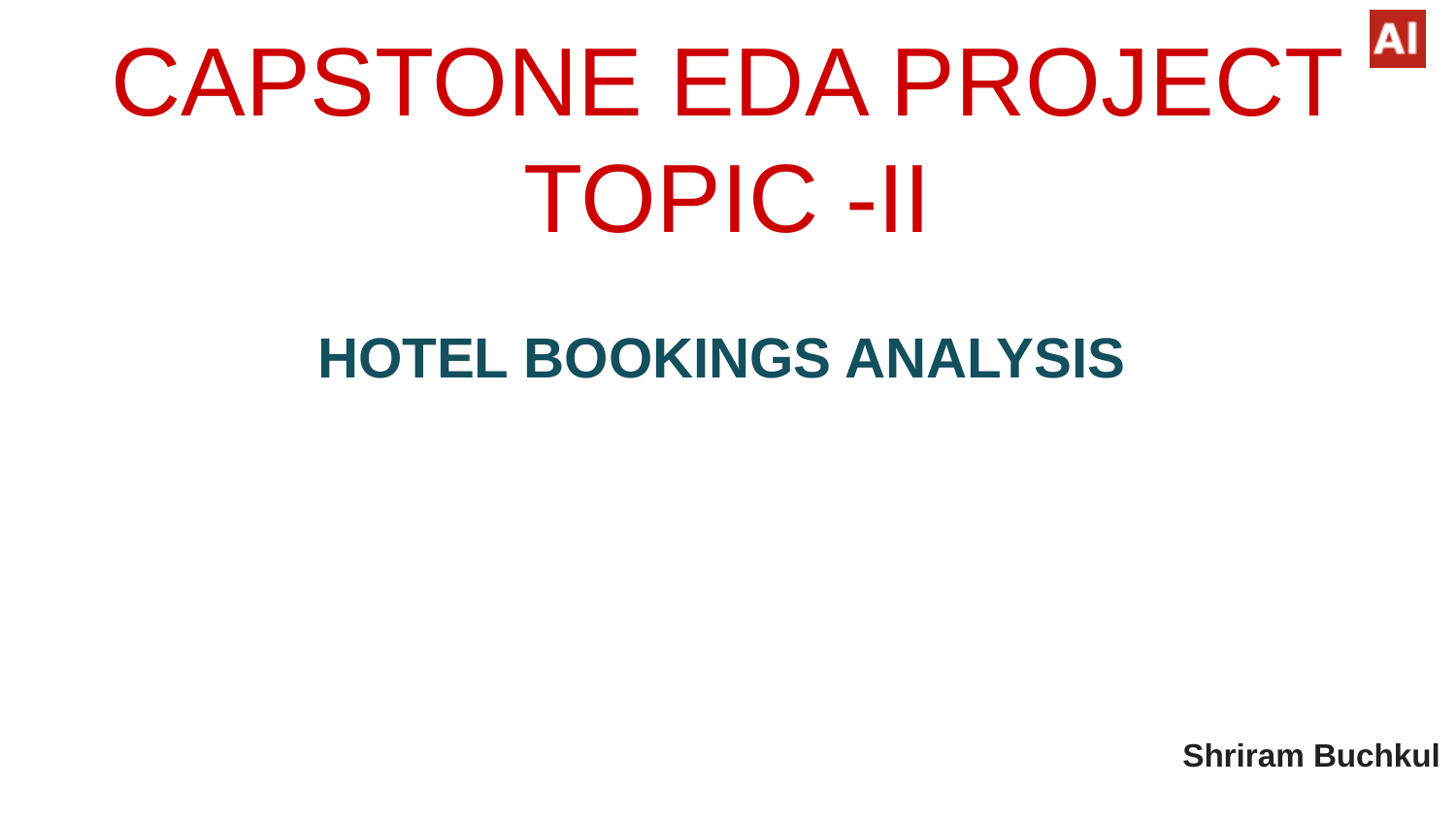

# CAPSTONE EDA PROJECT TOPIC -II
HOTEL BOOKINGS ANALYSIS

		     Shriram Buchkul